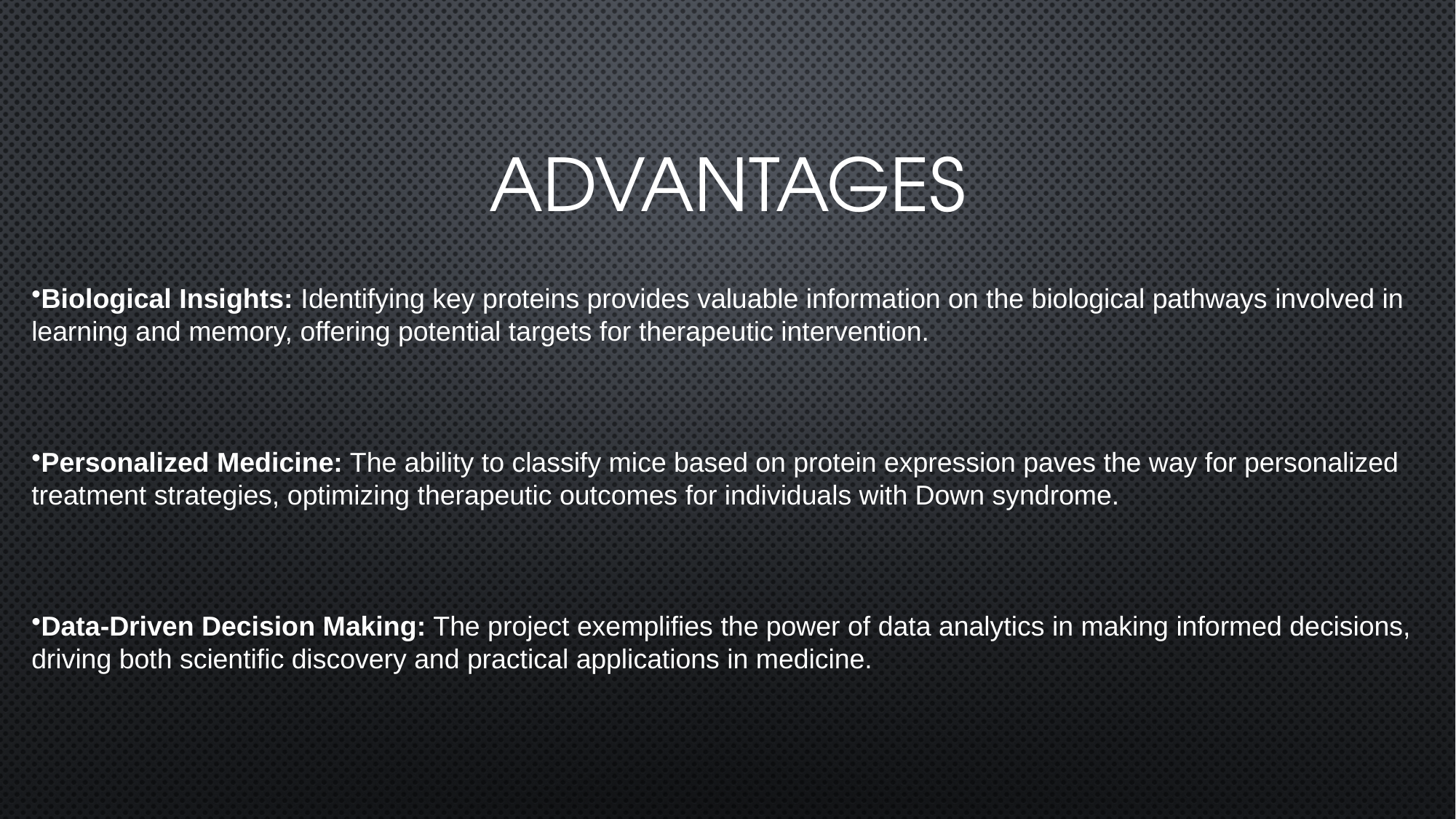

# ADVANTAGES
Biological Insights: Identifying key proteins provides valuable information on the biological pathways involved in learning and memory, offering potential targets for therapeutic intervention.

Personalized Medicine: The ability to classify mice based on protein expression paves the way for personalized treatment strategies, optimizing therapeutic outcomes for individuals with Down syndrome.

Data-Driven Decision Making: The project exemplifies the power of data analytics in making informed decisions, driving both scientific discovery and practical applications in medicine.